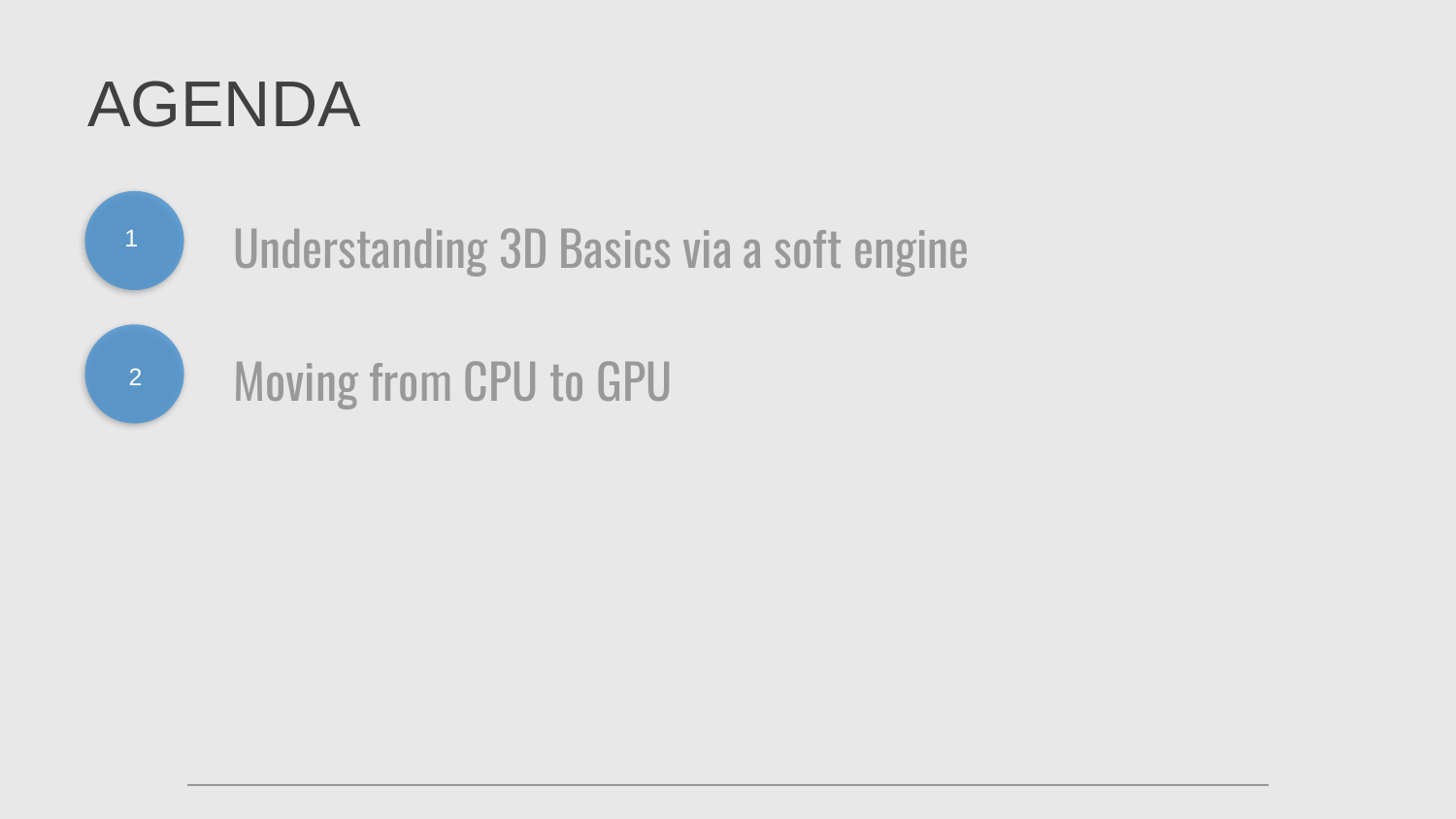

# AGENDA

Understanding 3D Basics via a soft engine
1

Moving from CPU to GPU
2